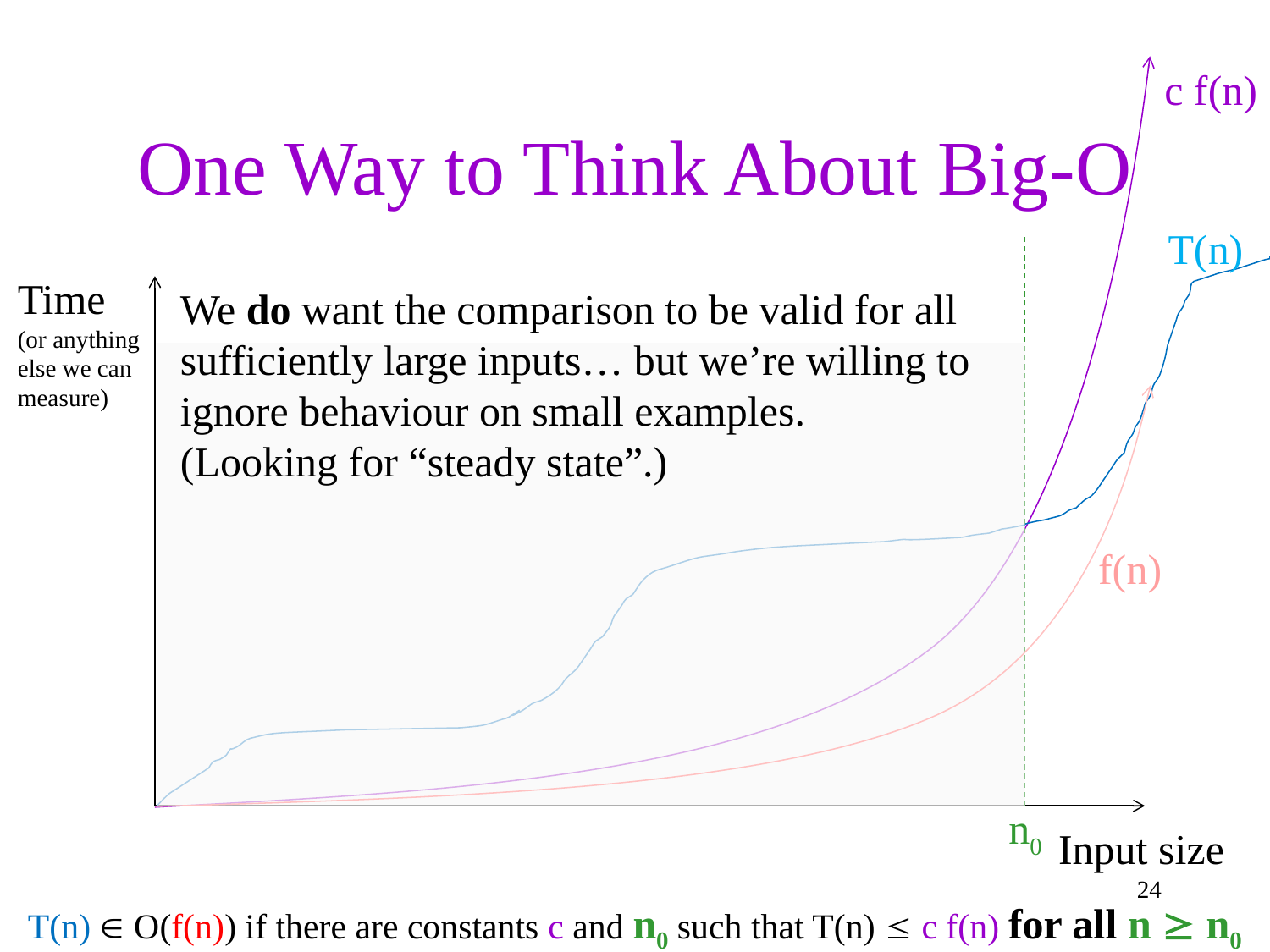

c f(n)
# One Way to Think About Big-O
T(n)

Time
(or anything
else we can
measure)
We do want the comparison to be valid for all
sufficiently large inputs… but we’re willing to
ignore behaviour on small examples.
(Looking for “steady state”.)

f(n)
n0
Input size
24
T(n) ∈ O(f(n)) if there are constants c and n0 such that T(n) ≤ c f(n) for all n ≥ n0